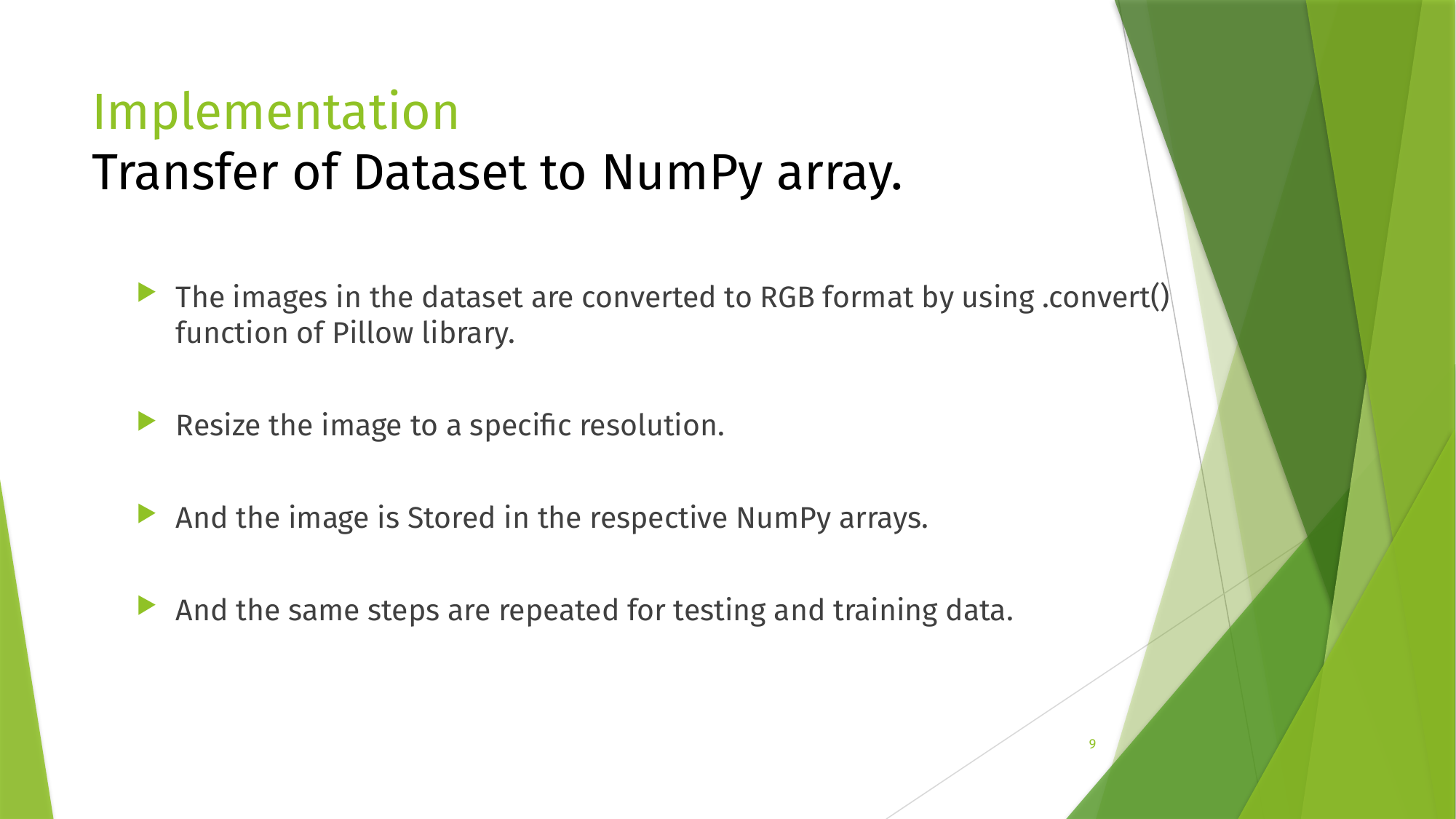

# Implementation Transfer of Dataset to NumPy array.

The images in the dataset are converted to RGB format by using .convert() function of Pillow library.

Resize the image to a specific resolution.

And the image is Stored in the respective NumPy arrays.

And the same steps are repeated for testing and training data.

9